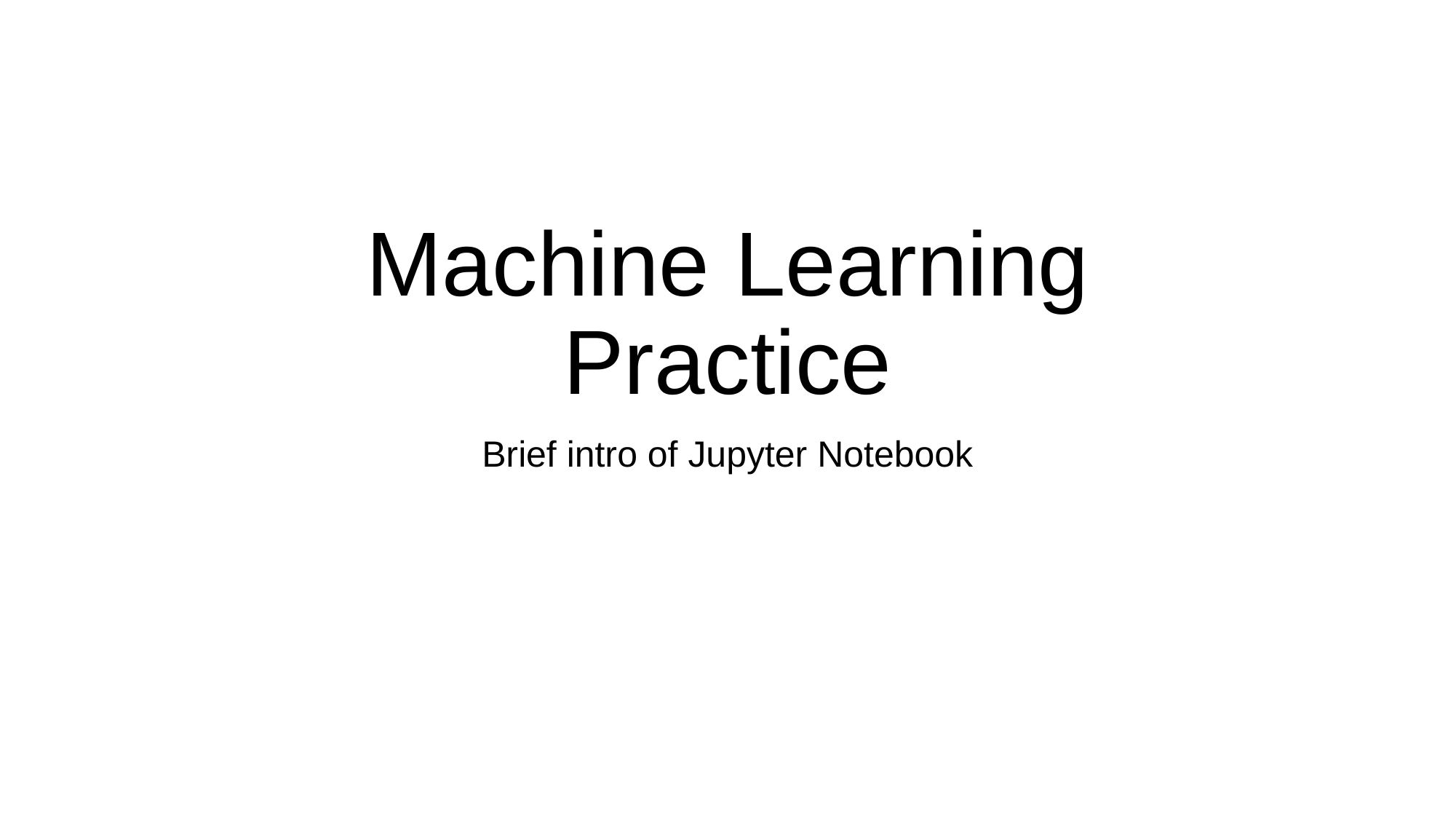

# Machine Learning Practice
Brief intro of Jupyter Notebook